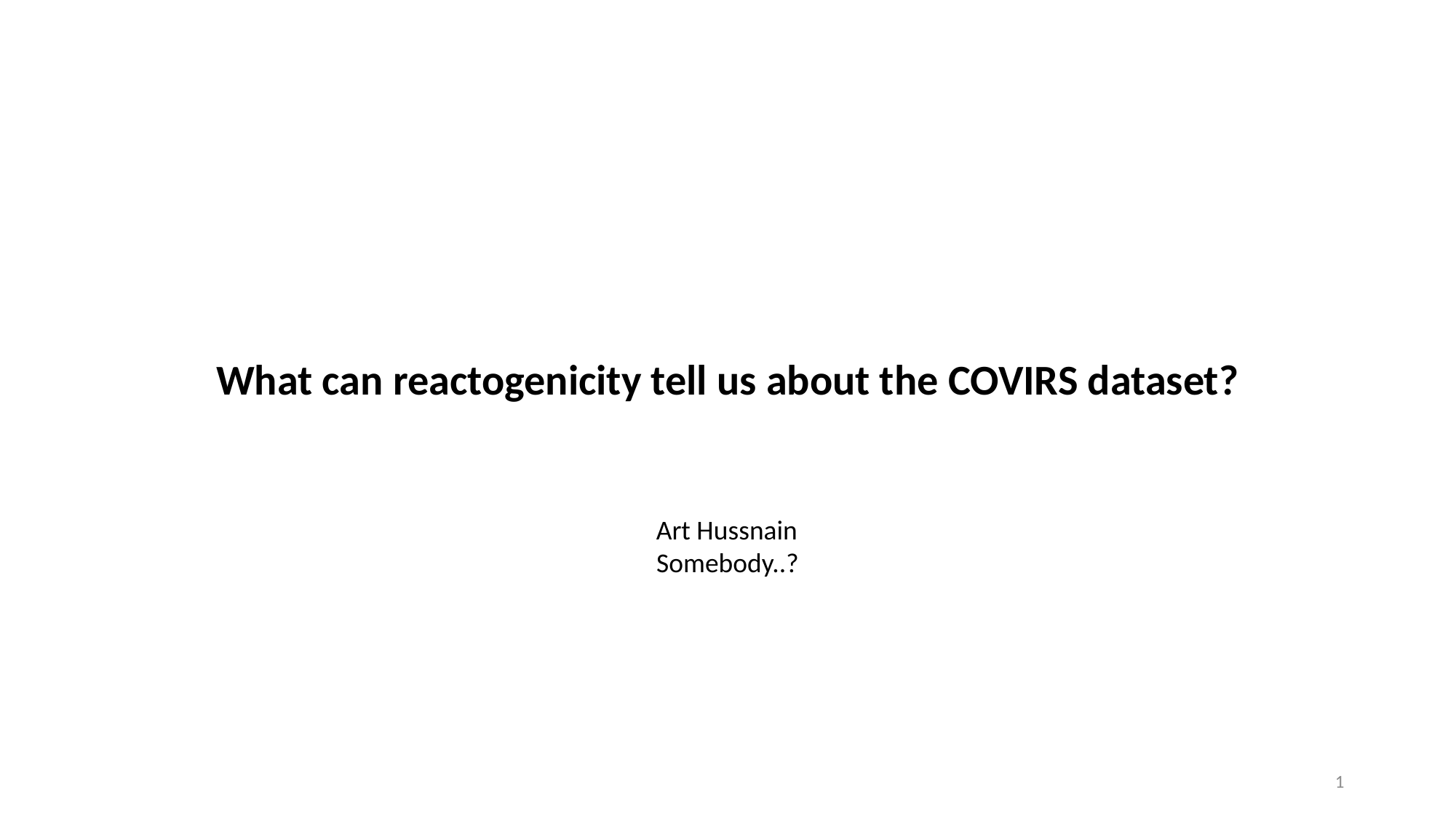

What can reactogenicity tell us about the COVIRS dataset?
Art Hussnain
Somebody..?
1